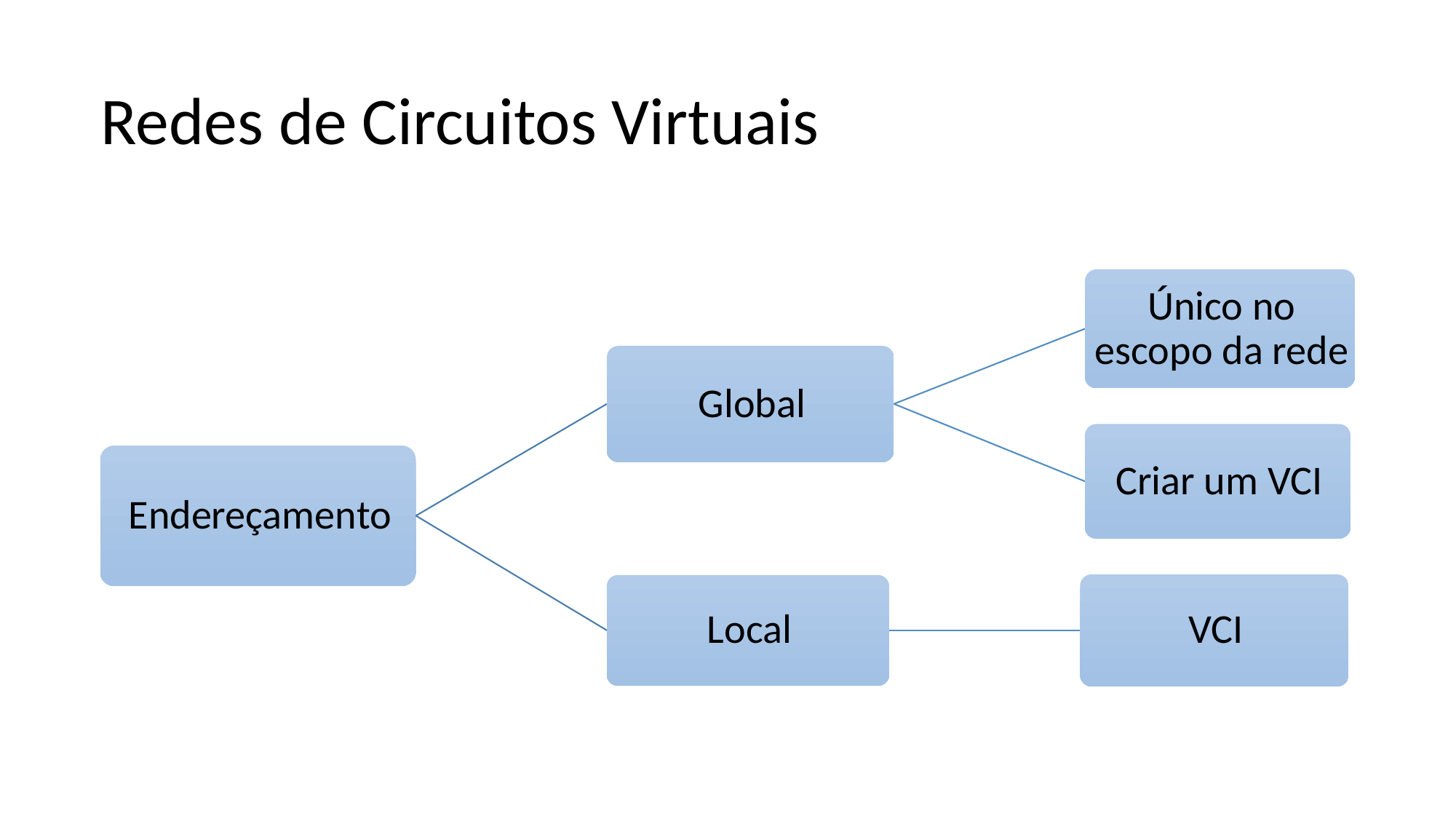

# Redes de Circuitos Virtuais
Endereçamento

Global

Único no escopo da rede

Criar um VCI

Local

VCI